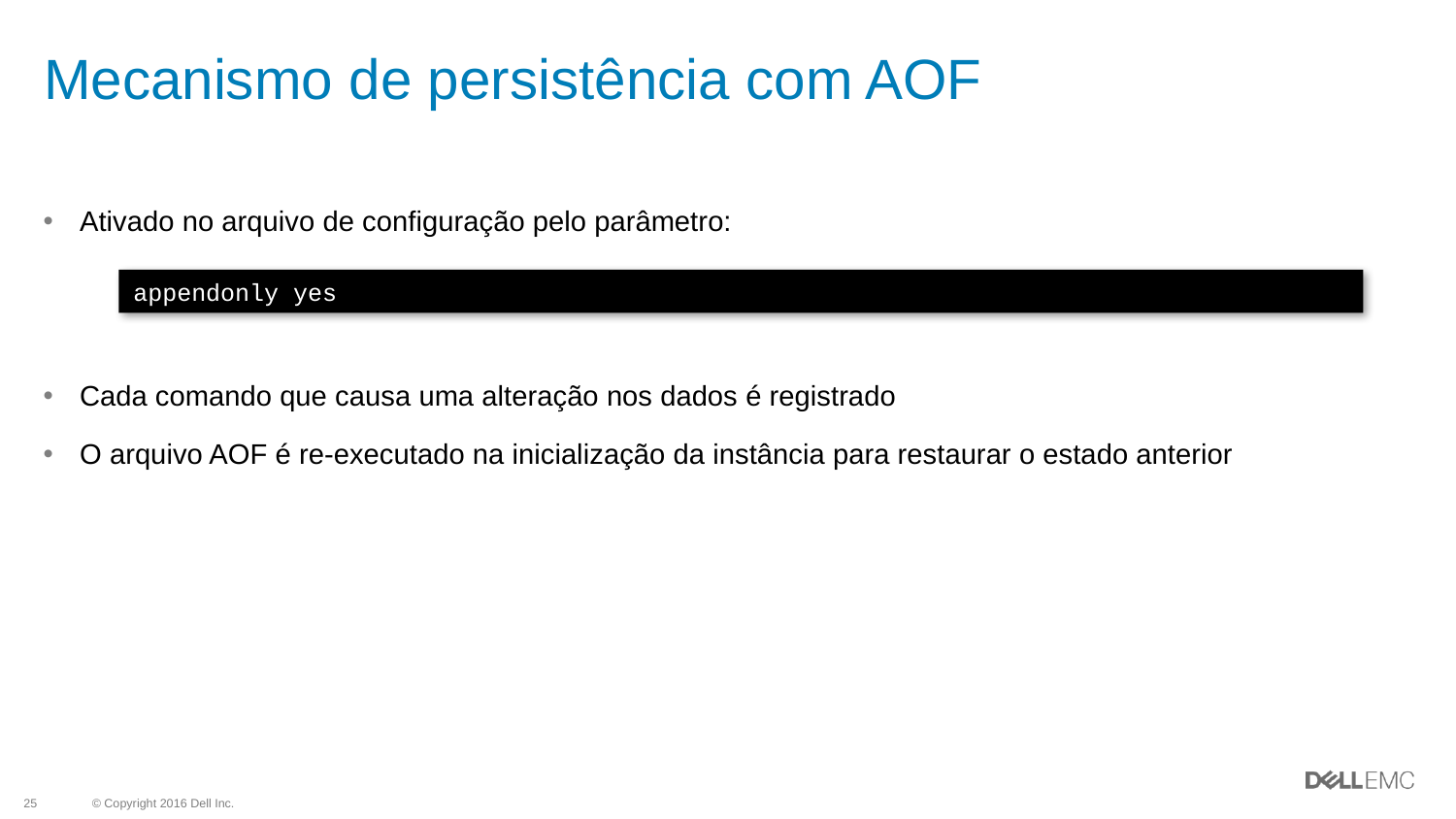

# Mecanismo de persistência com AOF
Ativado no arquivo de configuração pelo parâmetro:

Cada comando que causa uma alteração nos dados é registrado
O arquivo AOF é re-executado na inicialização da instância para restaurar o estado anterior
appendonly yes